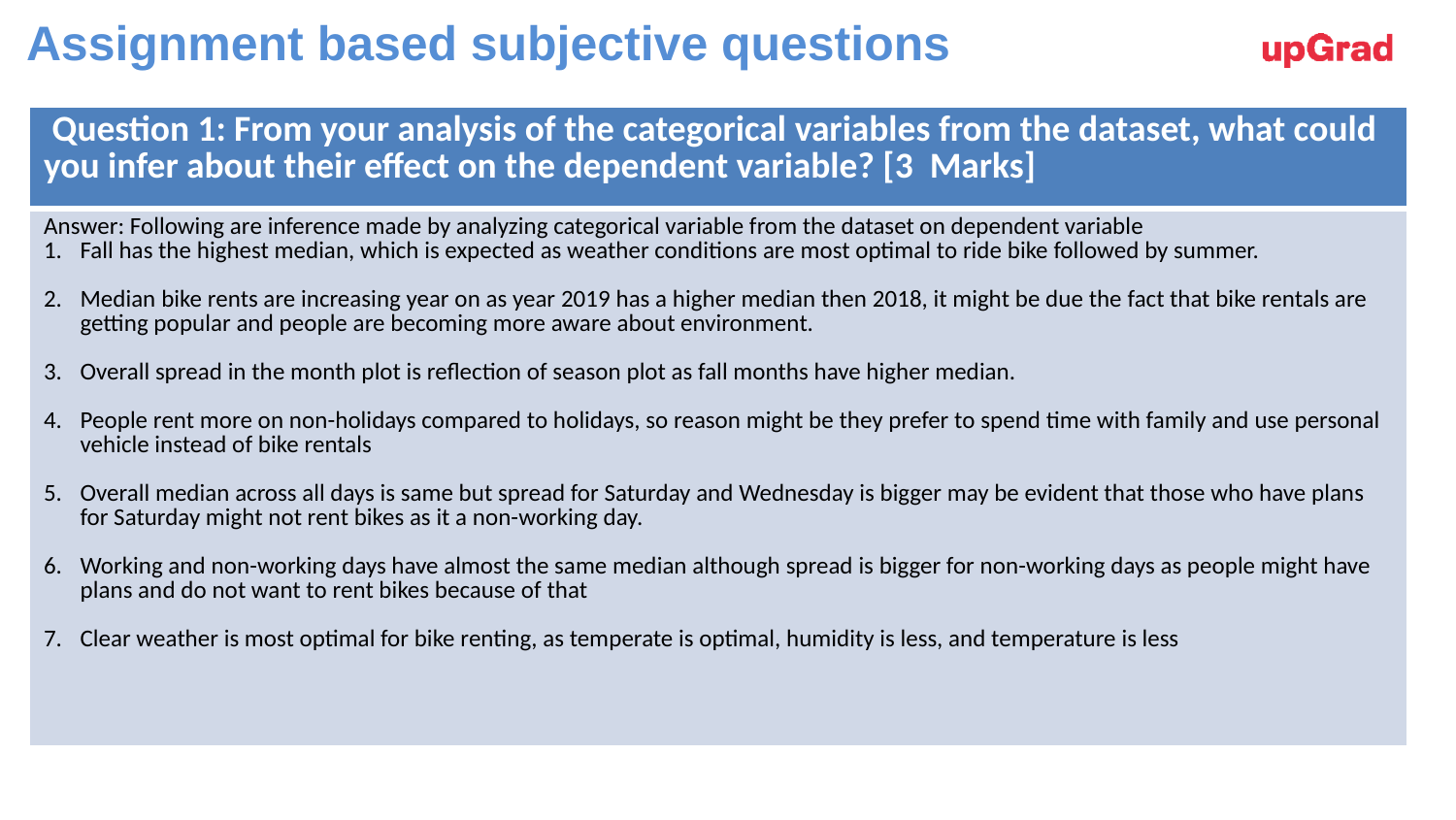

# Assignment based subjective questions
| Question 1: From your analysis of the categorical variables from the dataset, what could you infer about their effect on the dependent variable? [3 Marks] |
| --- |
| Answer: Following are inference made by analyzing categorical variable from the dataset on dependent variable Fall has the highest median, which is expected as weather conditions are most optimal to ride bike followed by summer. Median bike rents are increasing year on as year 2019 has a higher median then 2018, it might be due the fact that bike rentals are getting popular and people are becoming more aware about environment. Overall spread in the month plot is reflection of season plot as fall months have higher median. People rent more on non-holidays compared to holidays, so reason might be they prefer to spend time with family and use personal vehicle instead of bike rentals Overall median across all days is same but spread for Saturday and Wednesday is bigger may be evident that those who have plans for Saturday might not rent bikes as it a non-working day. Working and non-working days have almost the same median although spread is bigger for non-working days as people might have plans and do not want to rent bikes because of that Clear weather is most optimal for bike renting, as temperate is optimal, humidity is less, and temperature is less |